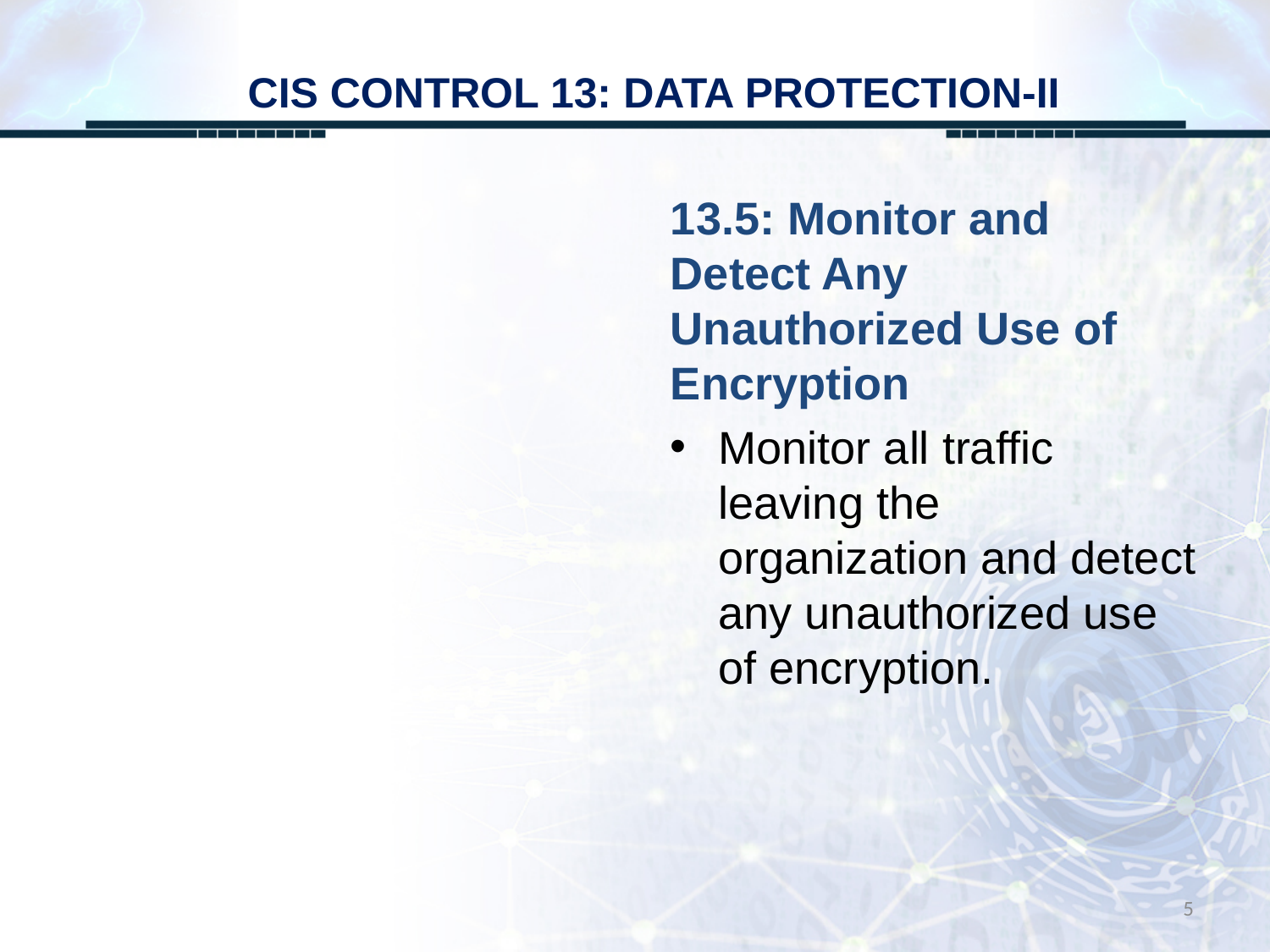

# CIS CONTROL 13: DATA PROTECTION-II
13.5: Monitor and Detect Any Unauthorized Use of Encryption
Monitor all traffic leaving the organization and detect any unauthorized use of encryption.
5